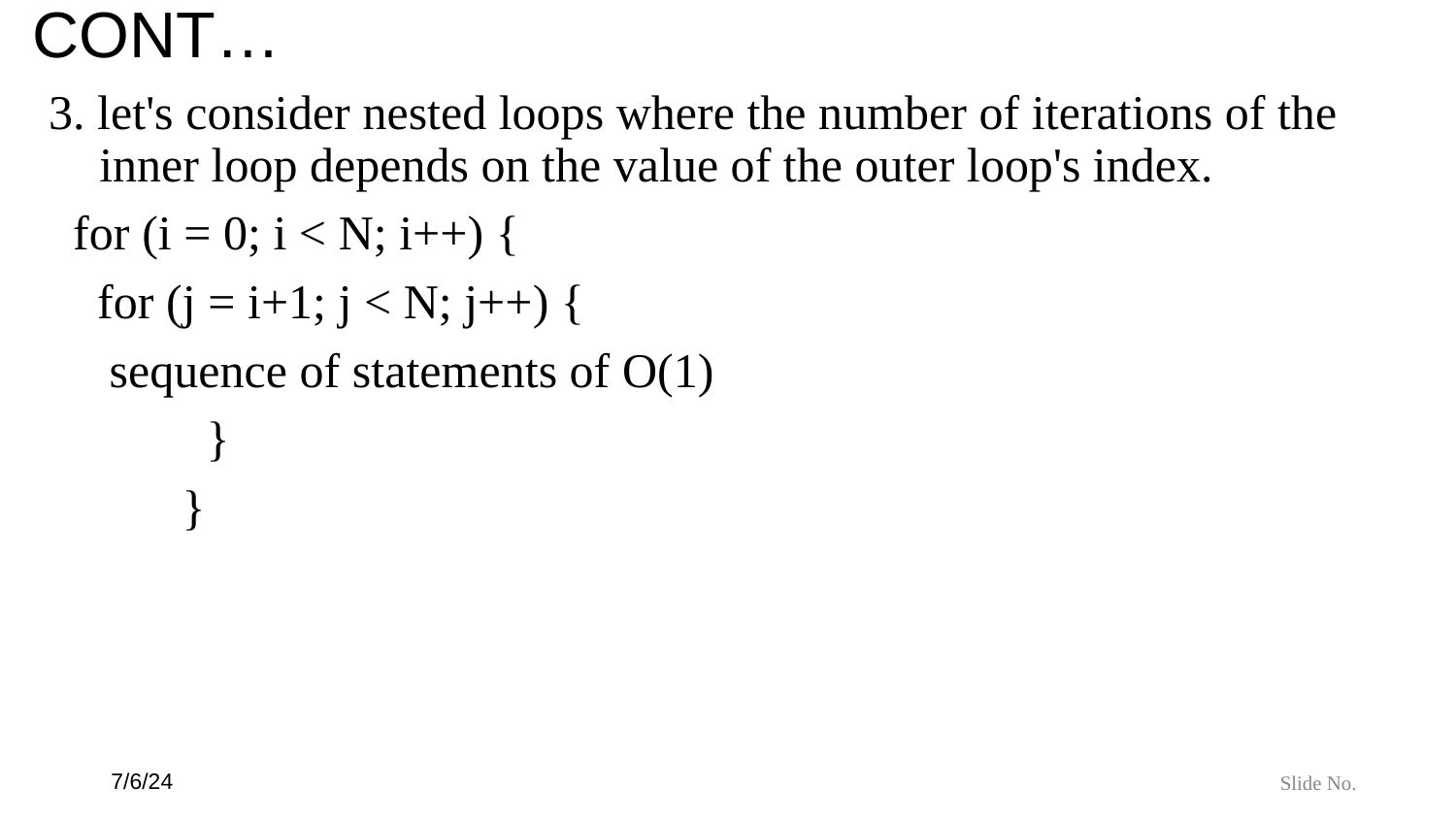

# CONT…
3. let's consider nested loops where the number of iterations of the inner loop depends on the value of the outer loop's index.
  for (i = 0; i < N; i++) {
    for (j = i+1; j < N; j++) {
     sequence of statements of O(1)
             }
           }

7/6/24
Slide No.